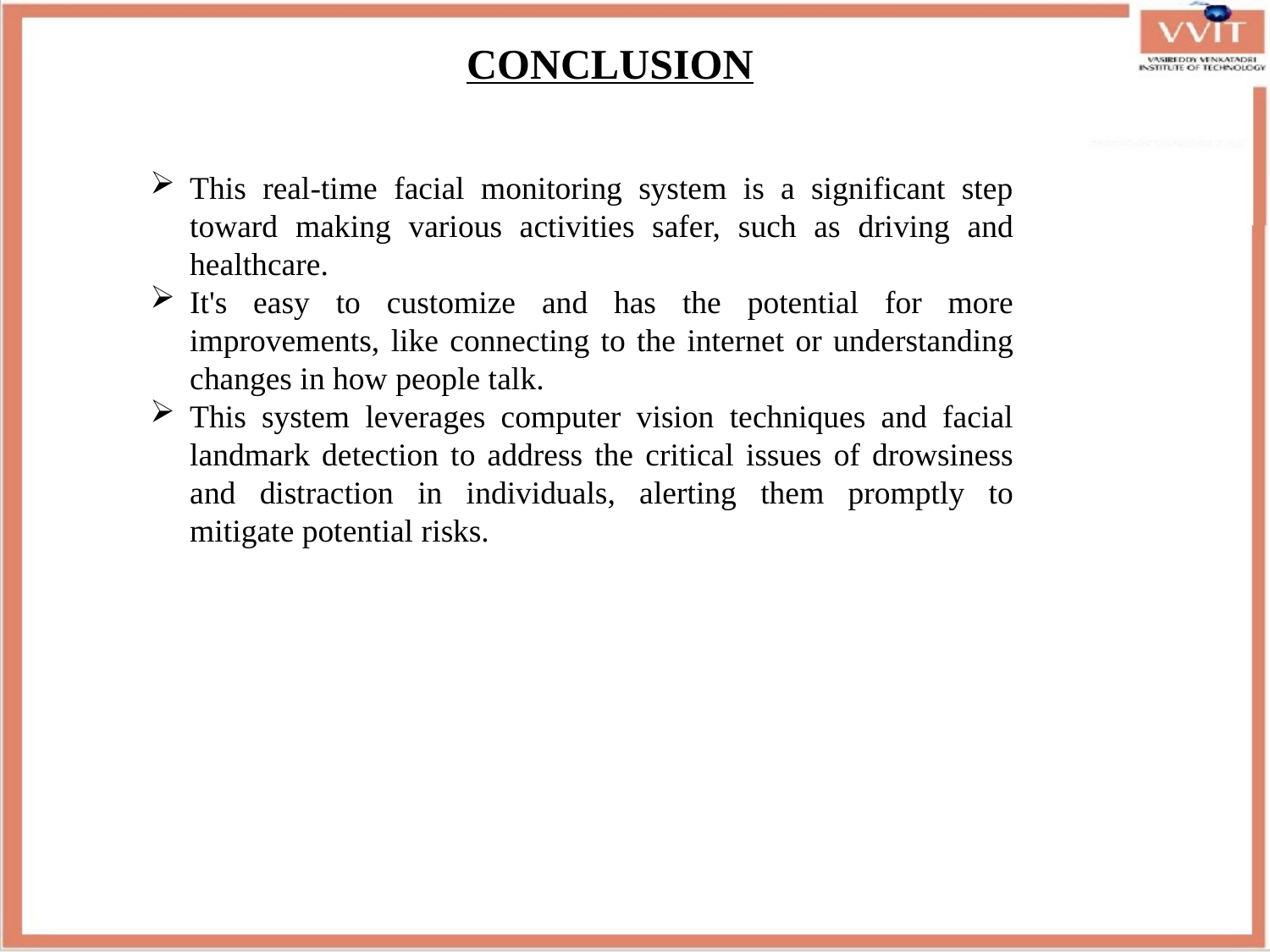

CONCLUSION
This real-time facial monitoring system is a significant step toward making various activities safer, such as driving and healthcare.
It's easy to customize and has the potential for more improvements, like connecting to the internet or understanding changes in how people talk.
This system leverages computer vision techniques and facial landmark detection to address the critical issues of drowsiness and distraction in individuals, alerting them promptly to mitigate potential risks.